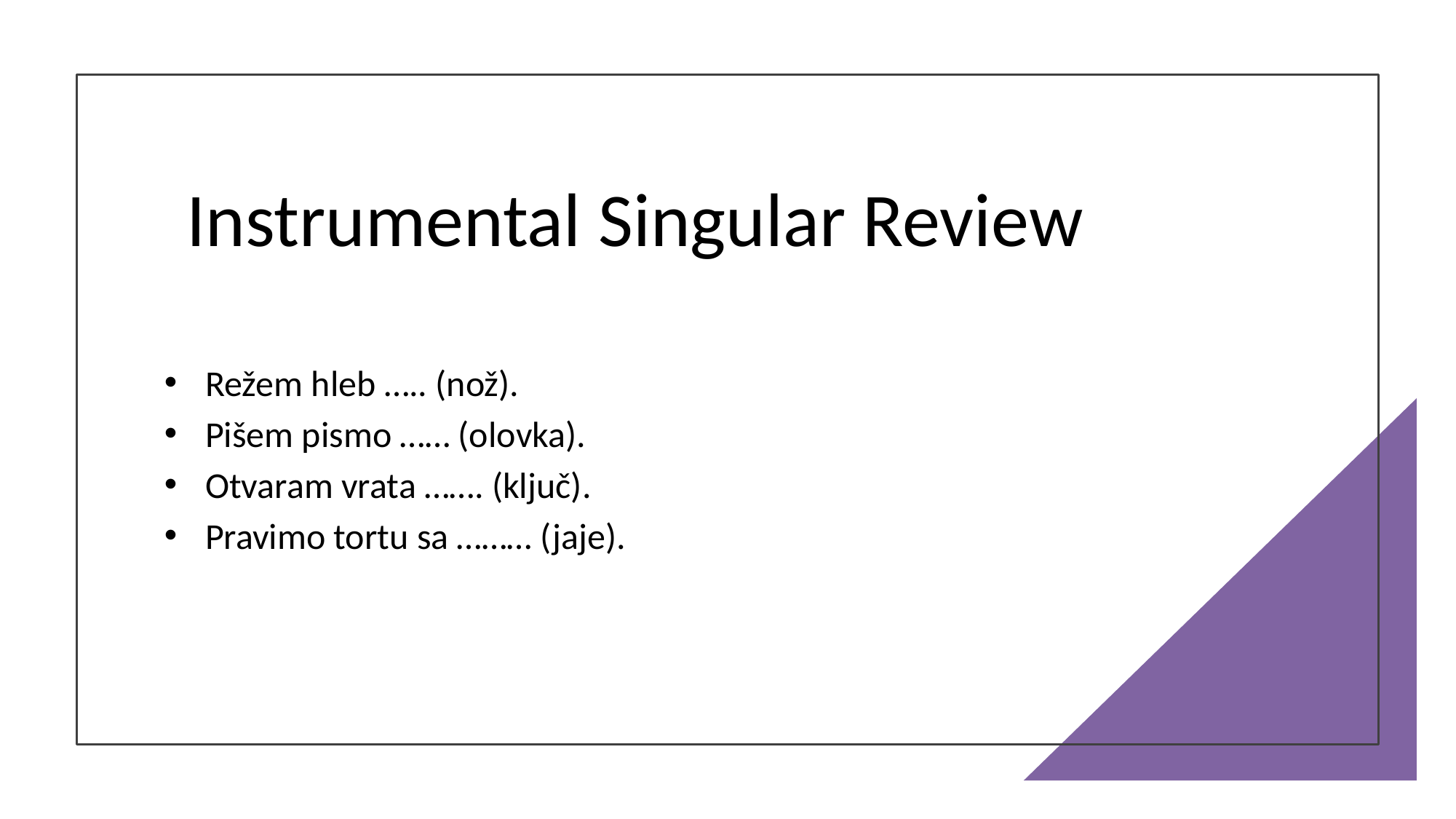

# Instrumental Singular Review
Režem hleb ….. (nož).
Pišem pismo …… (olovka).
Otvaram vrata ……. (ključ).
Pravimo tortu sa ……… (jaje).